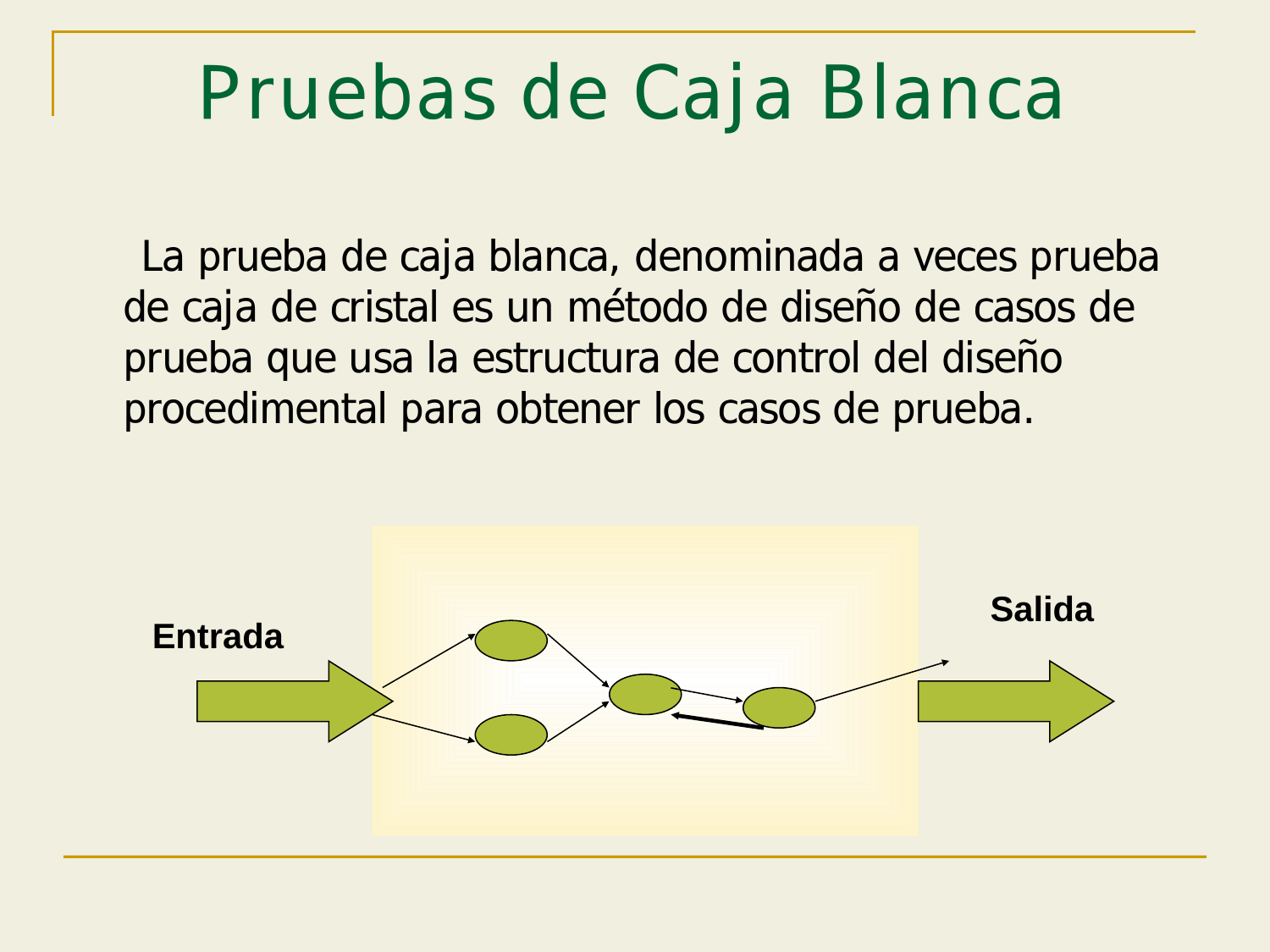

# Pruebas de Caja Blanca
     La prueba de caja blanca, denominada a veces prueba de caja de cristal es un método de diseño de casos de prueba que usa la estructura de control del diseño procedimental para obtener los casos de prueba.

Salida
Entrada